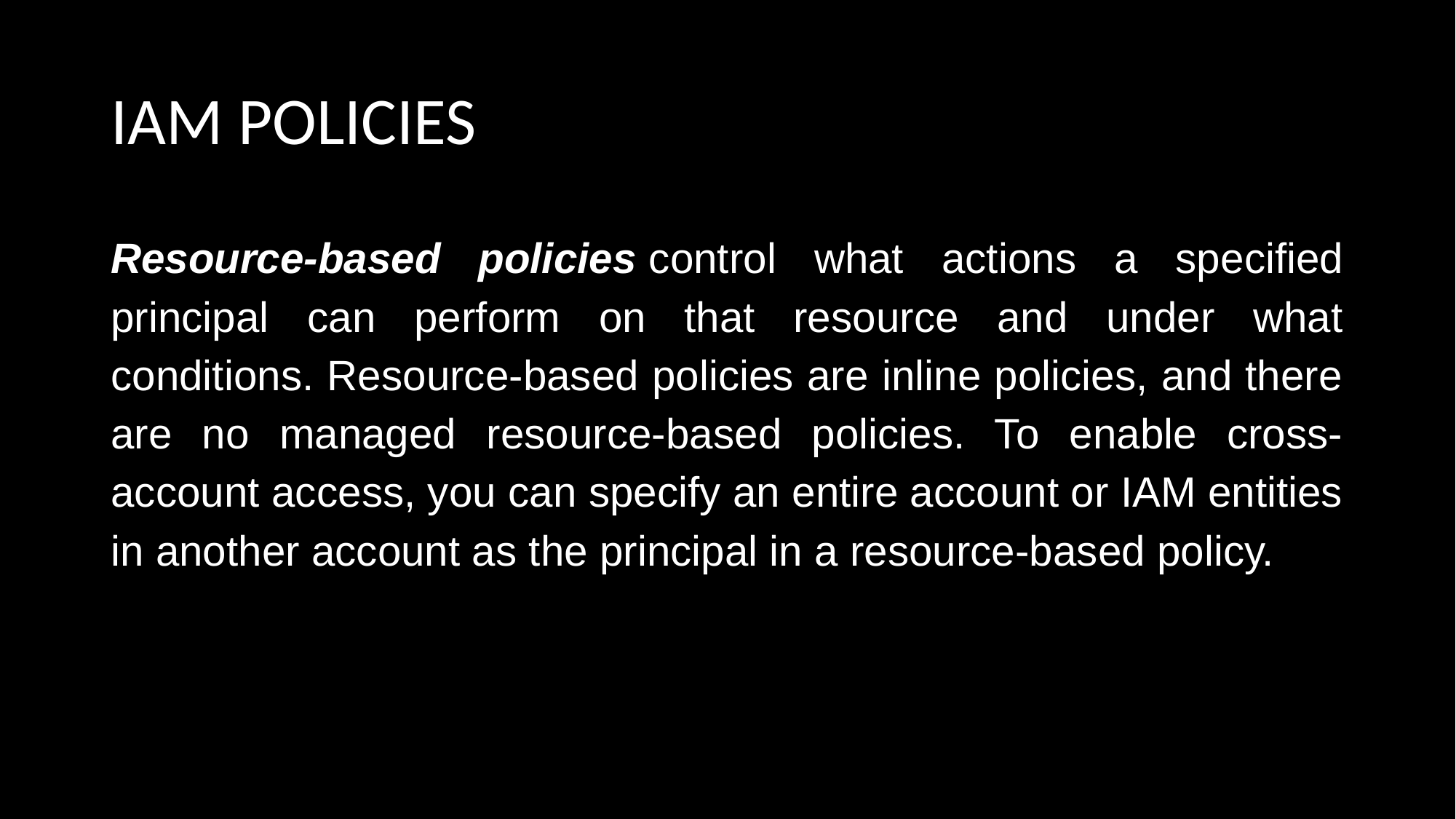

# IAM POLICIES
Resource-based policies control what actions a specified principal can perform on that resource and under what conditions. Resource-based policies are inline policies, and there are no managed resource-based policies. To enable cross-account access, you can specify an entire account or IAM entities in another account as the principal in a resource-based policy.